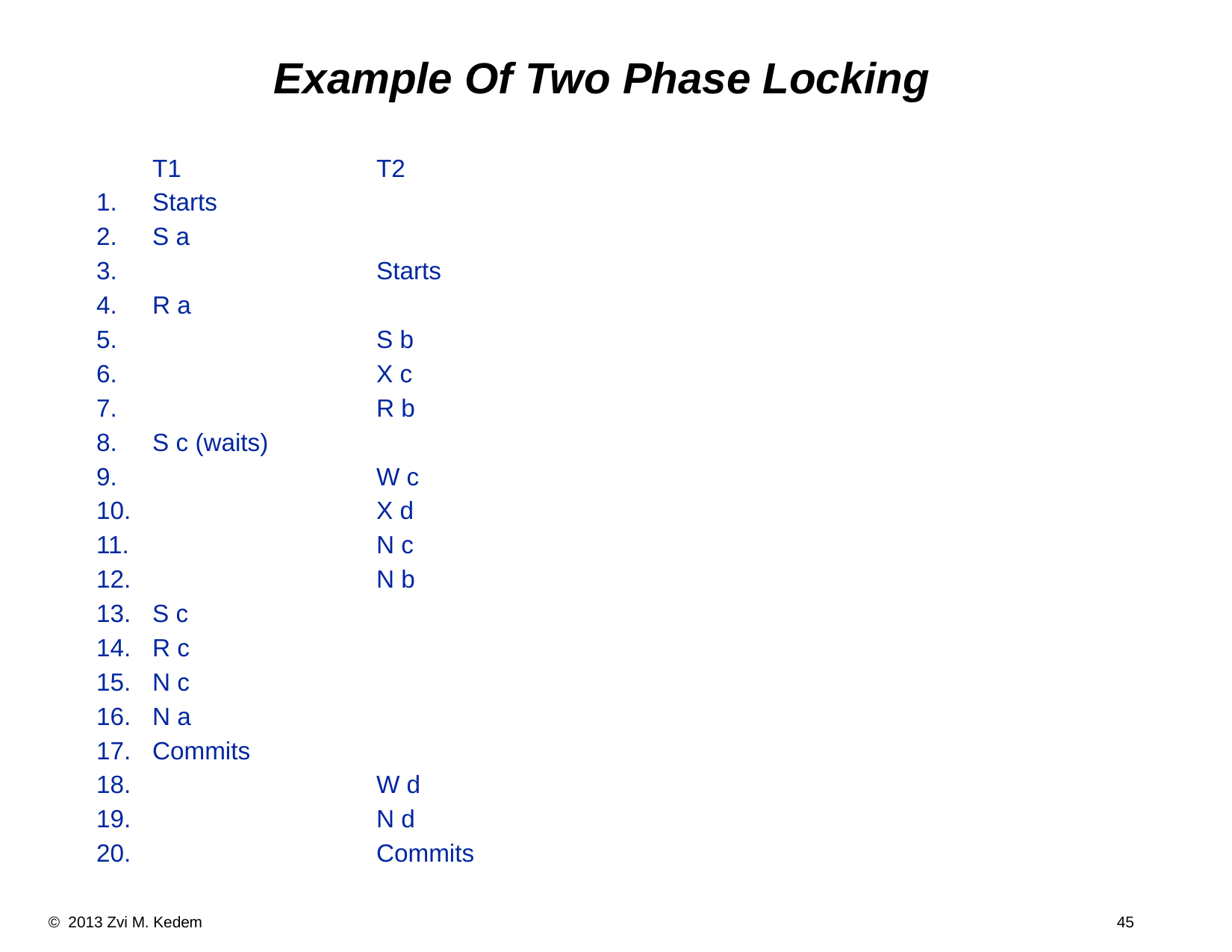

Example Of Two Phase Locking
	T1		T2
Starts
S a
 		Starts
R a
 		S b
 		X c
 		R b
S c (waits)
 		W c
 		X d
 		N c
 		N b
S c
R c
N c
N a
Commits
 		W d
 		N d
 		Commits